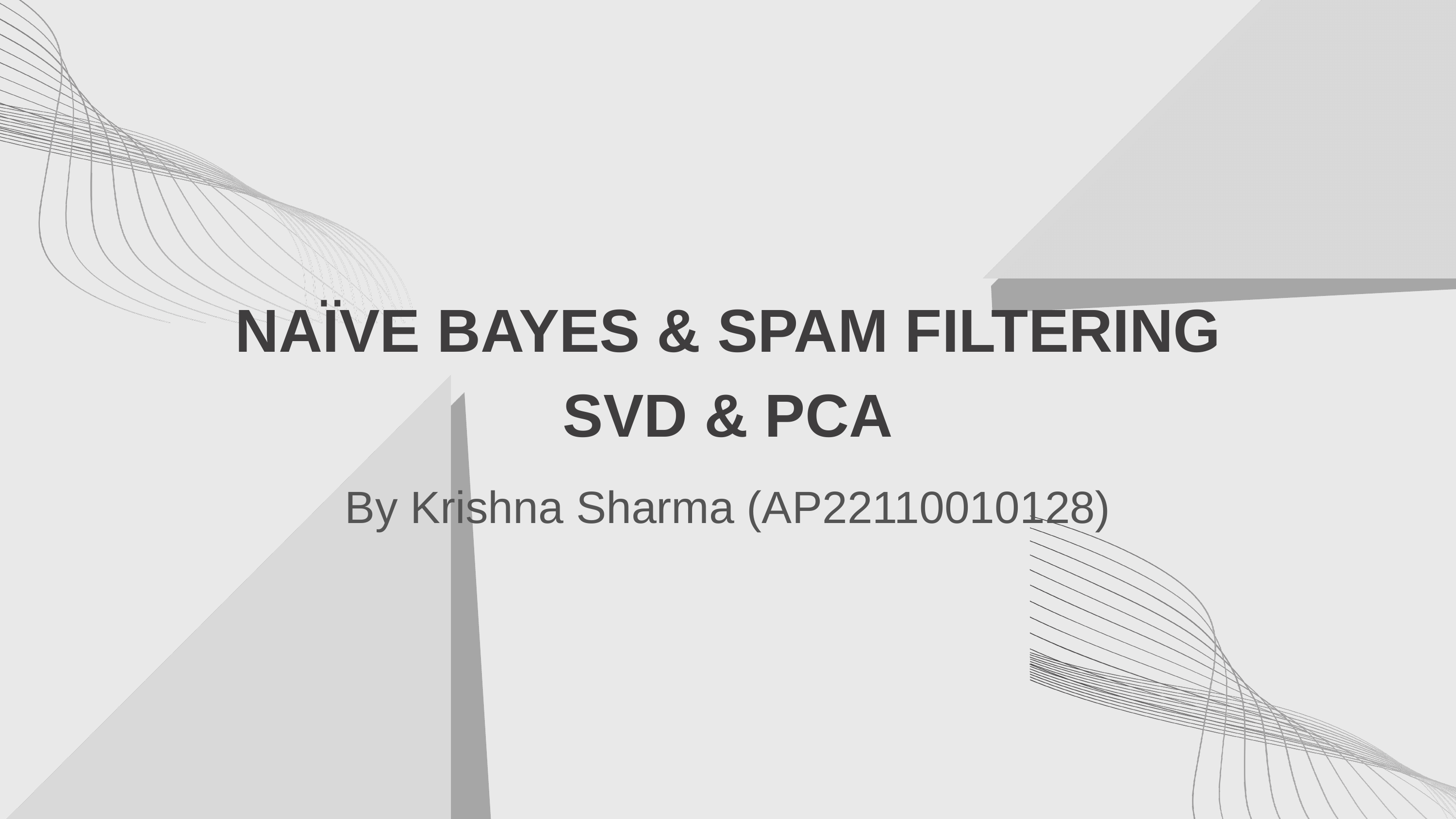

NAÏVE BAYES & SPAM FILTERING SVD & PCA

By Krishna Sharma (AP22110010128)